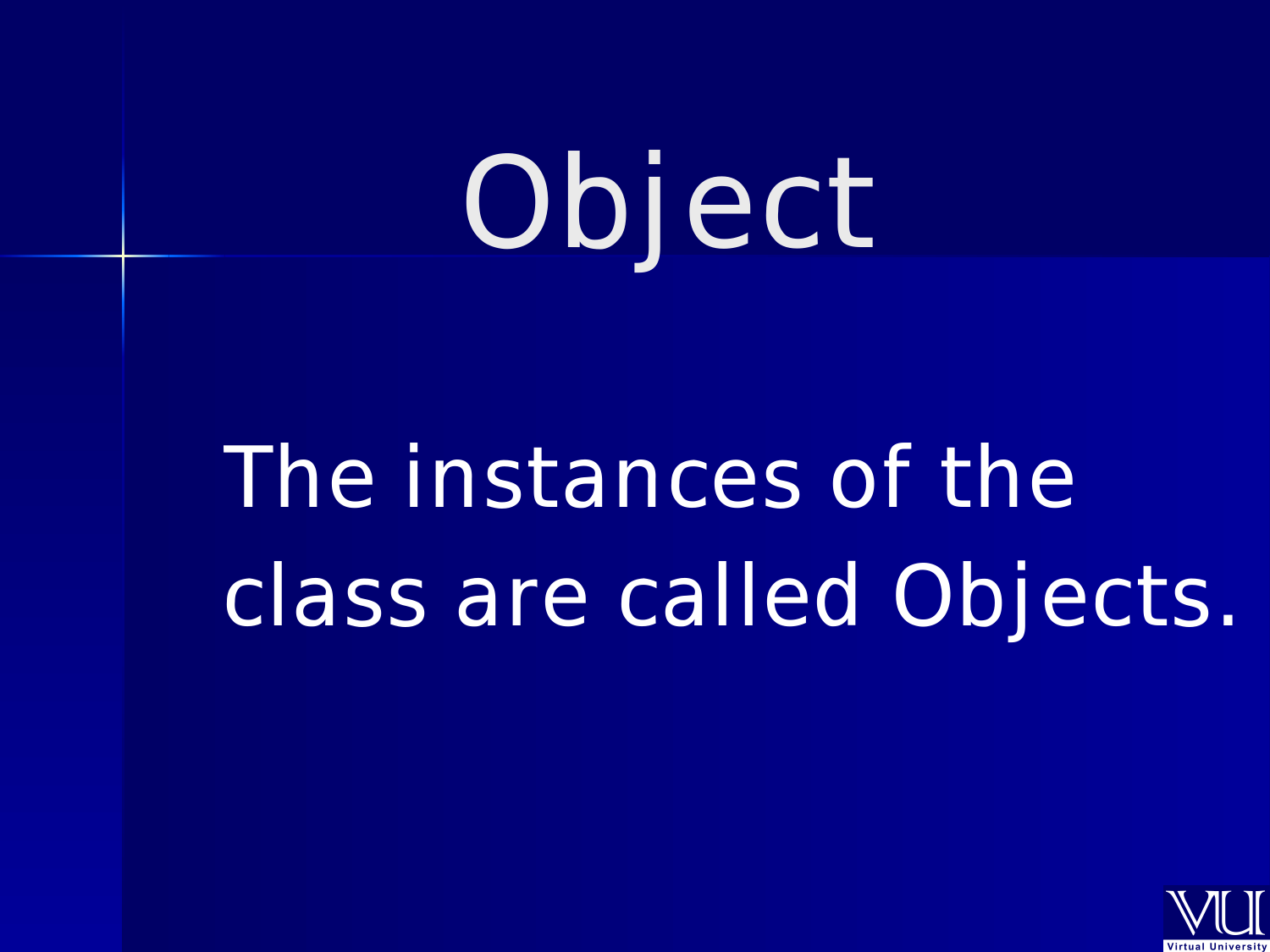

# Object
The instances of the
class are called Objects.